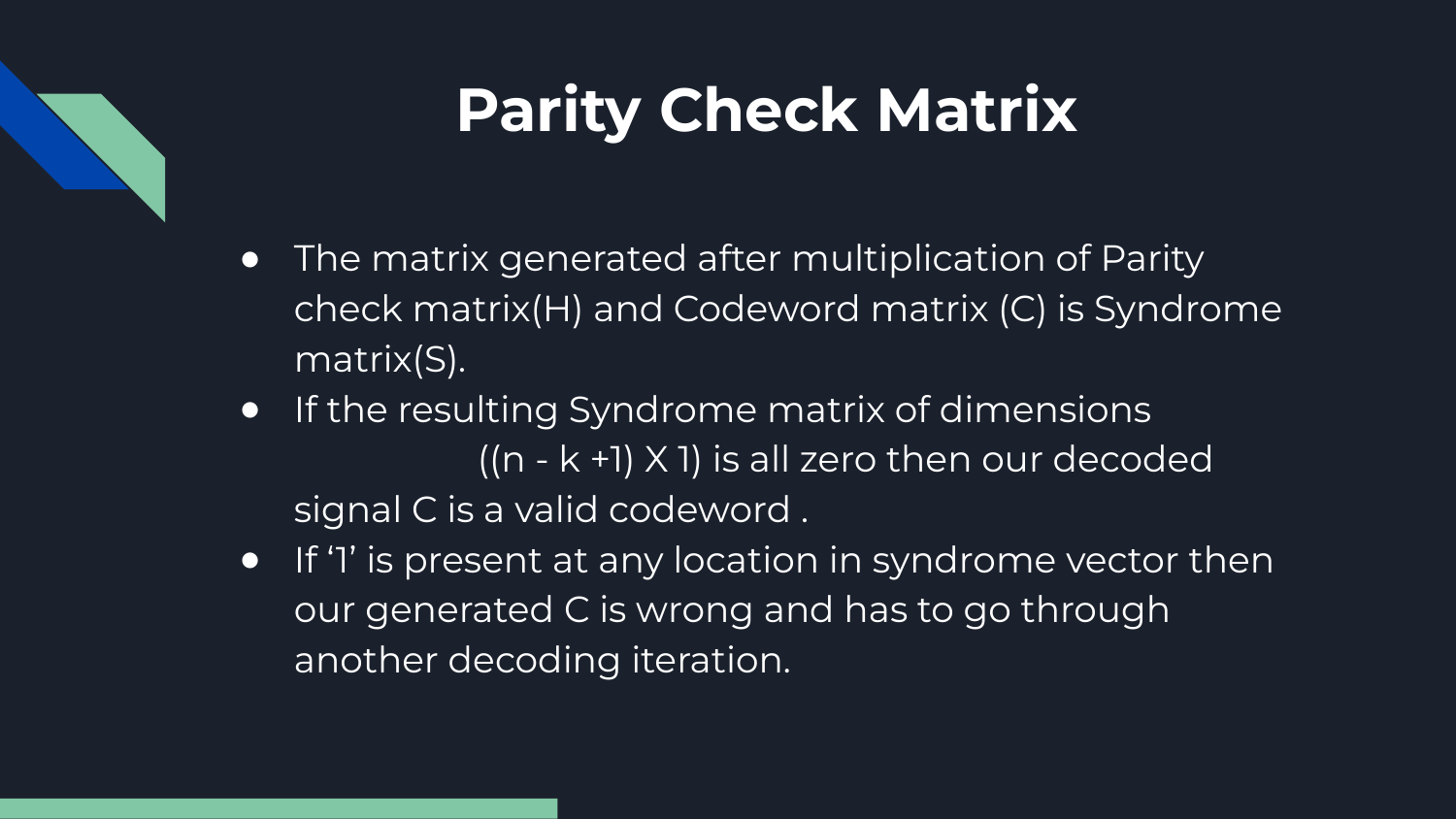

# Parity Check Matrix

The matrix generated after multiplication of Parity check matrix(H) and Codeword matrix (C) is Syndrome matrix(S).
If the resulting Syndrome matrix of dimensions		    ((n - k +1) X 1) is all zero then our decoded signal C is a valid codeword .
If ‘1’ is present at any location in syndrome vector then our generated C is wrong and has to go through another decoding iteration.